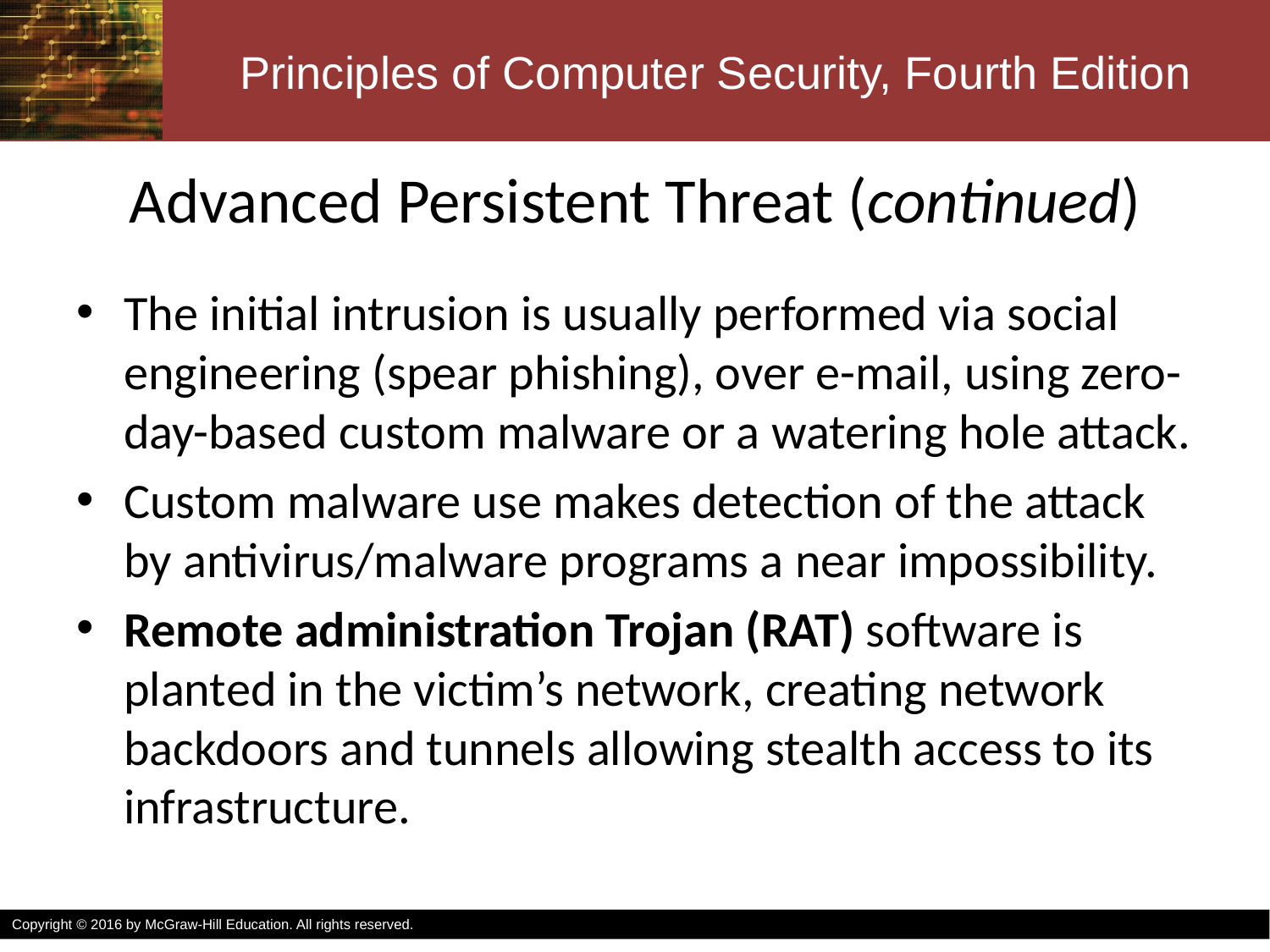

# Advanced Persistent Threat (continued)
The initial intrusion is usually performed via social engineering (spear phishing), over e-mail, using zero-day-based custom malware or a watering hole attack.
Custom malware use makes detection of the attack by antivirus/malware programs a near impossibility.
Remote administration Trojan (RAT) software is planted in the victim’s network, creating network backdoors and tunnels allowing stealth access to its infrastructure.